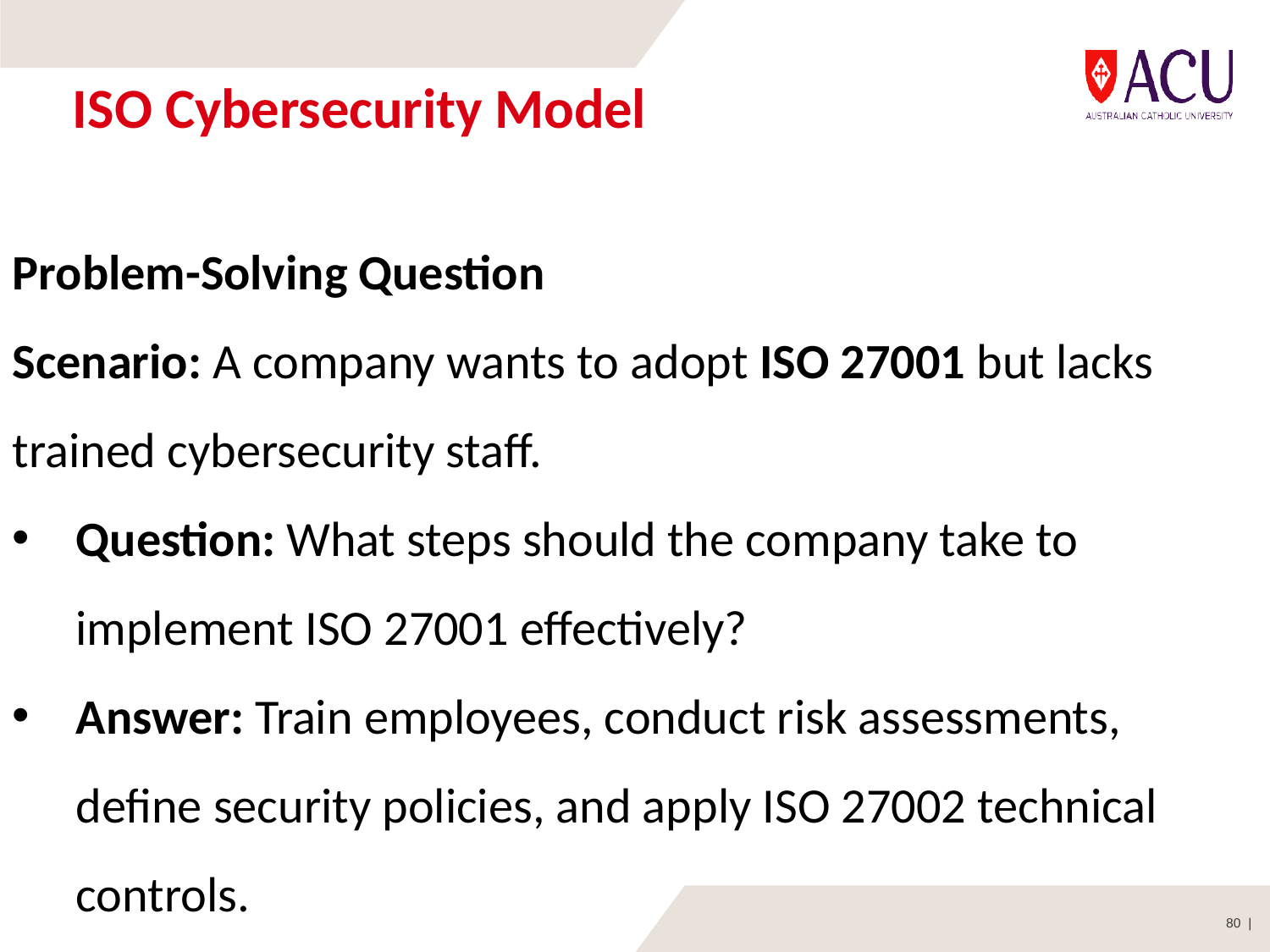

# ISO Cybersecurity Model
Problem-Solving Question
Scenario: A company wants to adopt ISO 27001 but lacks trained cybersecurity staff.
Question: What steps should the company take to implement ISO 27001 effectively?
Answer: Train employees, conduct risk assessments, define security policies, and apply ISO 27002 technical controls.
80 |